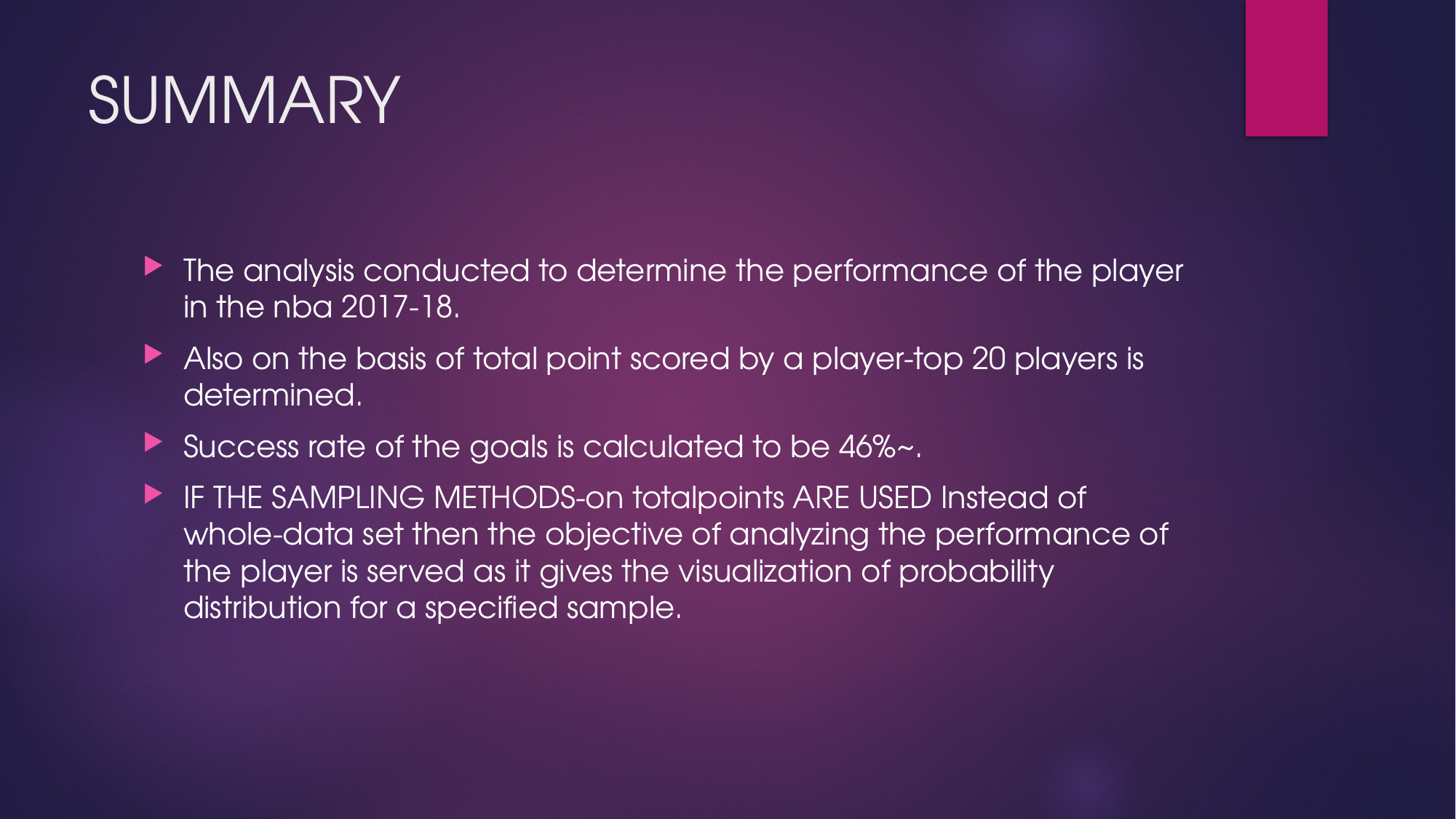

# SUMMARY
The analysis conducted to determine the performance of the player in the nba 2017-18.
Also on the basis of total point scored by a player-top 20 players is determined.
Success rate of the goals is calculated to be 46%~.
IF THE SAMPLING METHODS-on totalpoints ARE USED Instead of whole-data set then the objective of analyzing the performance of the player is served as it gives the visualization of probability distribution for a specified sample.